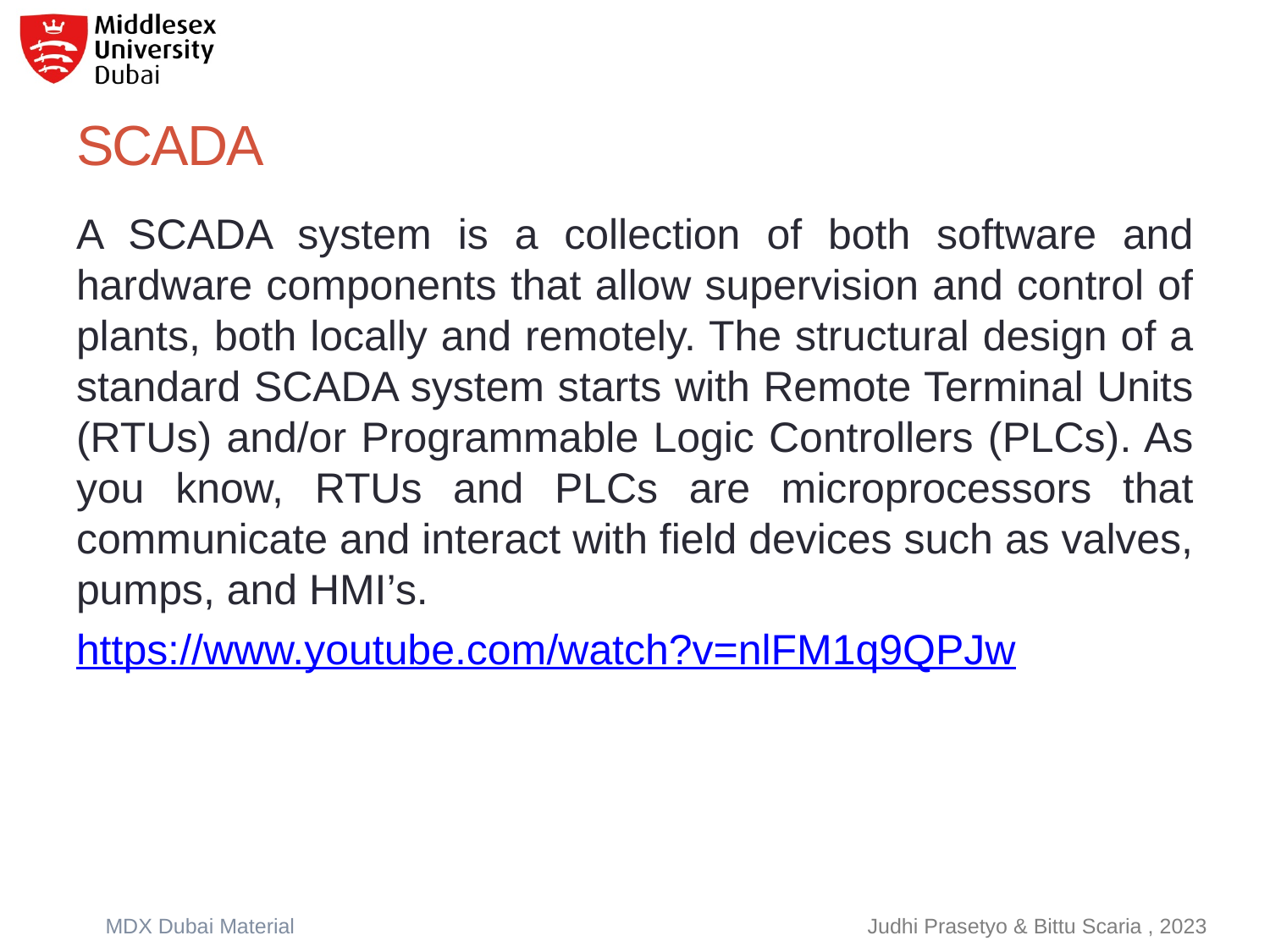

# SCADA
A SCADA system is a collection of both software and hardware components that allow supervision and control of plants, both locally and remotely. The structural design of a standard SCADA system starts with Remote Terminal Units (RTUs) and/or Programmable Logic Controllers (PLCs). As you know, RTUs and PLCs are microprocessors that communicate and interact with field devices such as valves, pumps, and HMI’s.
https://www.youtube.com/watch?v=nlFM1q9QPJw